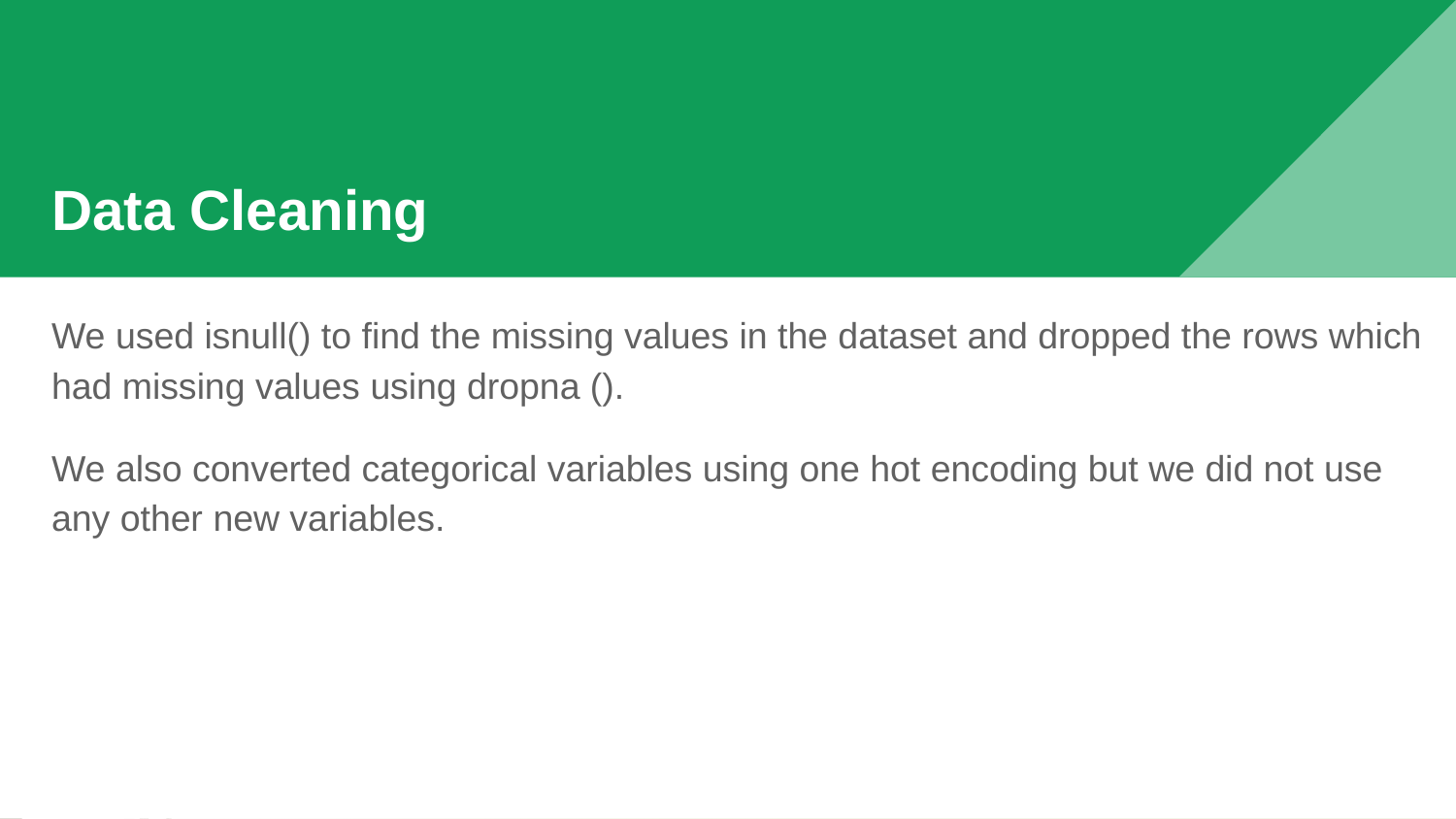

# Data Cleaning
We used isnull() to find the missing values in the dataset and dropped the rows which had missing values using dropna ().
We also converted categorical variables using one hot encoding but we did not use any other new variables.